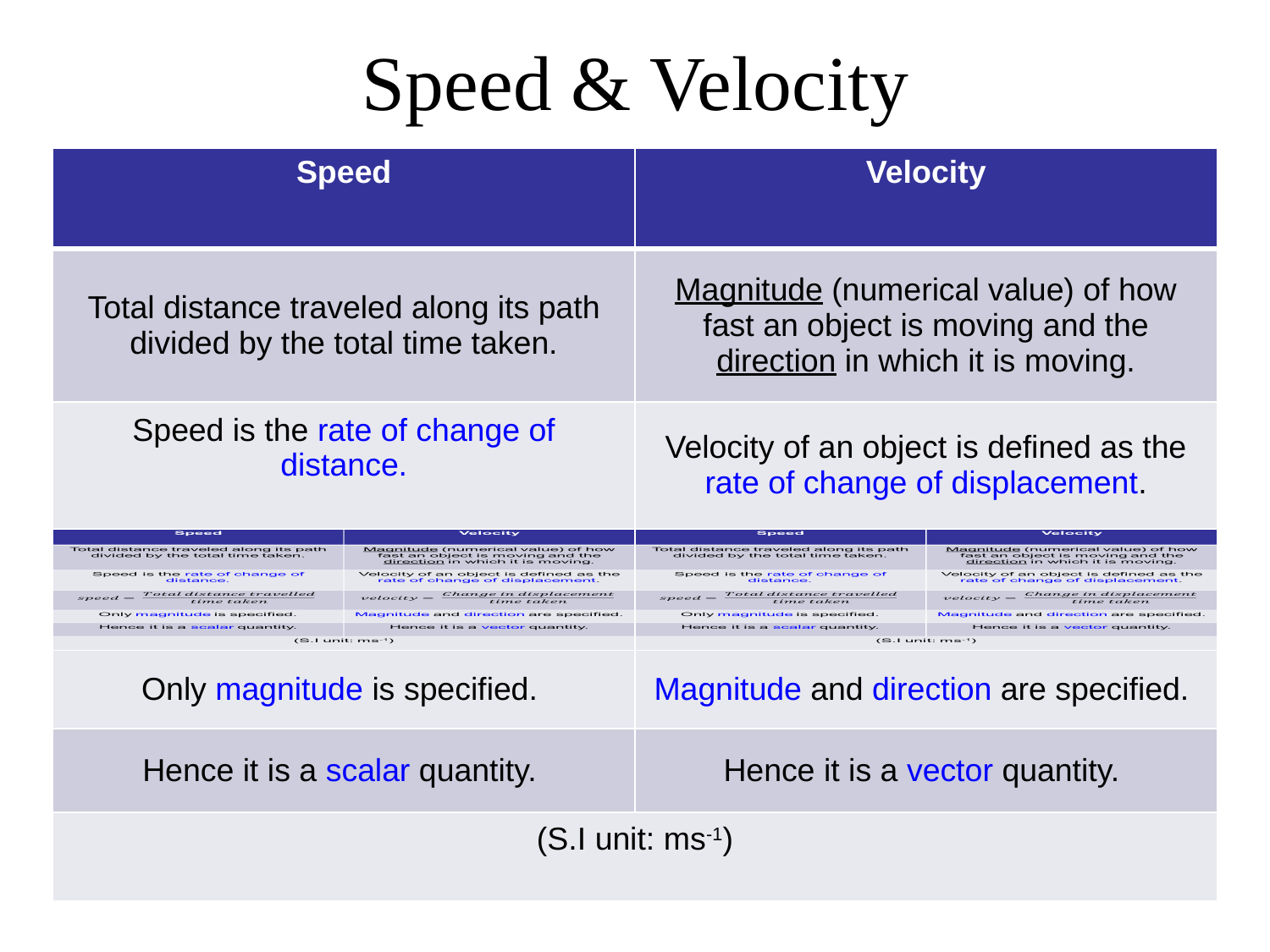

# Speed & Velocity
| Speed | Velocity |
| --- | --- |
| Total distance traveled along its path divided by the total time taken. | Magnitude (numerical value) of how fast an object is moving and the direction in which it is moving. |
| Speed is the rate of change of distance. | Velocity of an object is defined as the rate of change of displacement. |
|  |  |
| Only magnitude is specified. | Magnitude and direction are specified. |
| Hence it is a scalar quantity. | Hence it is a vector quantity. |
| (S.I unit: ms-1) |  |
5